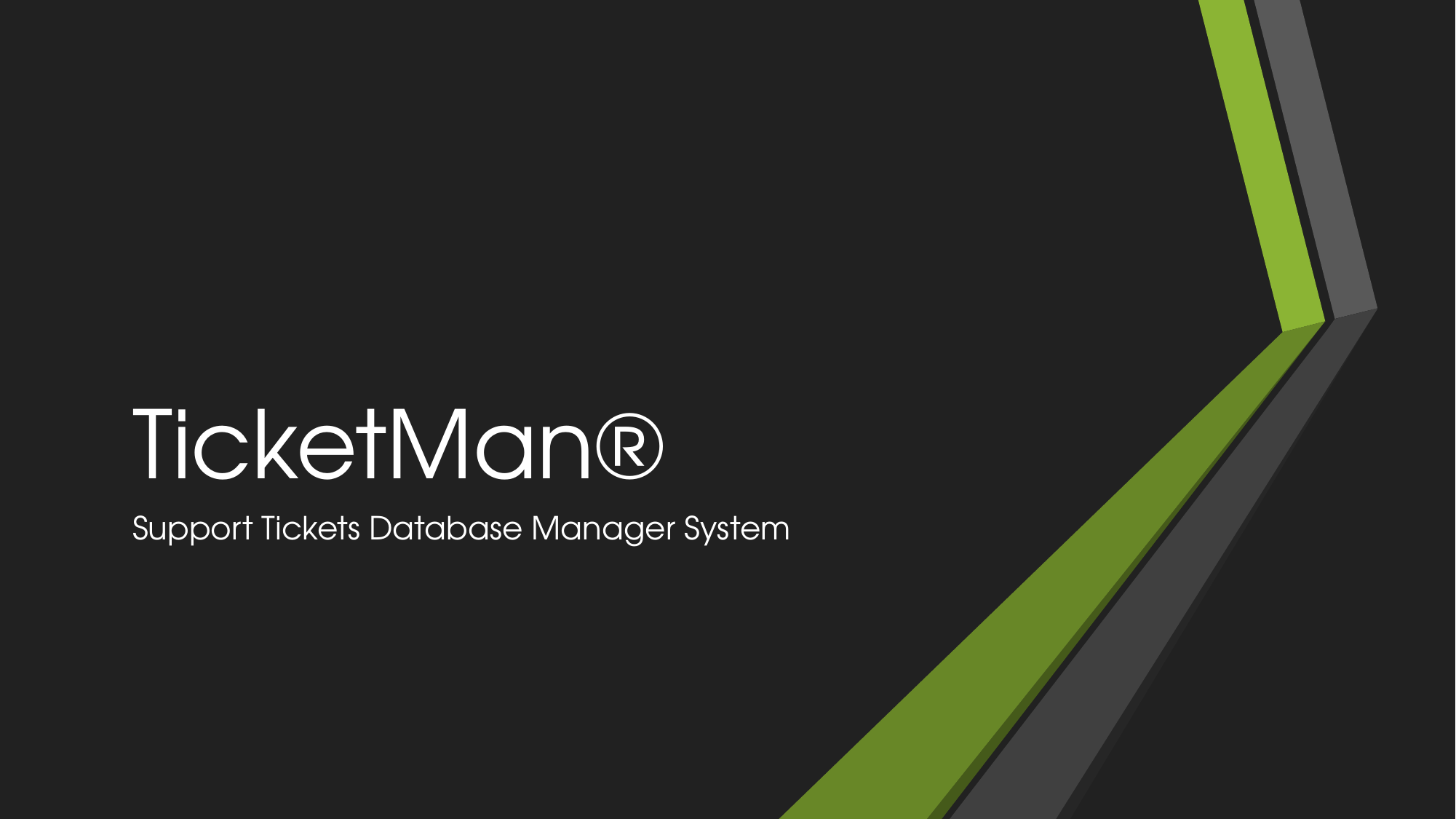

# TicketMan®
Support Tickets Database Manager System